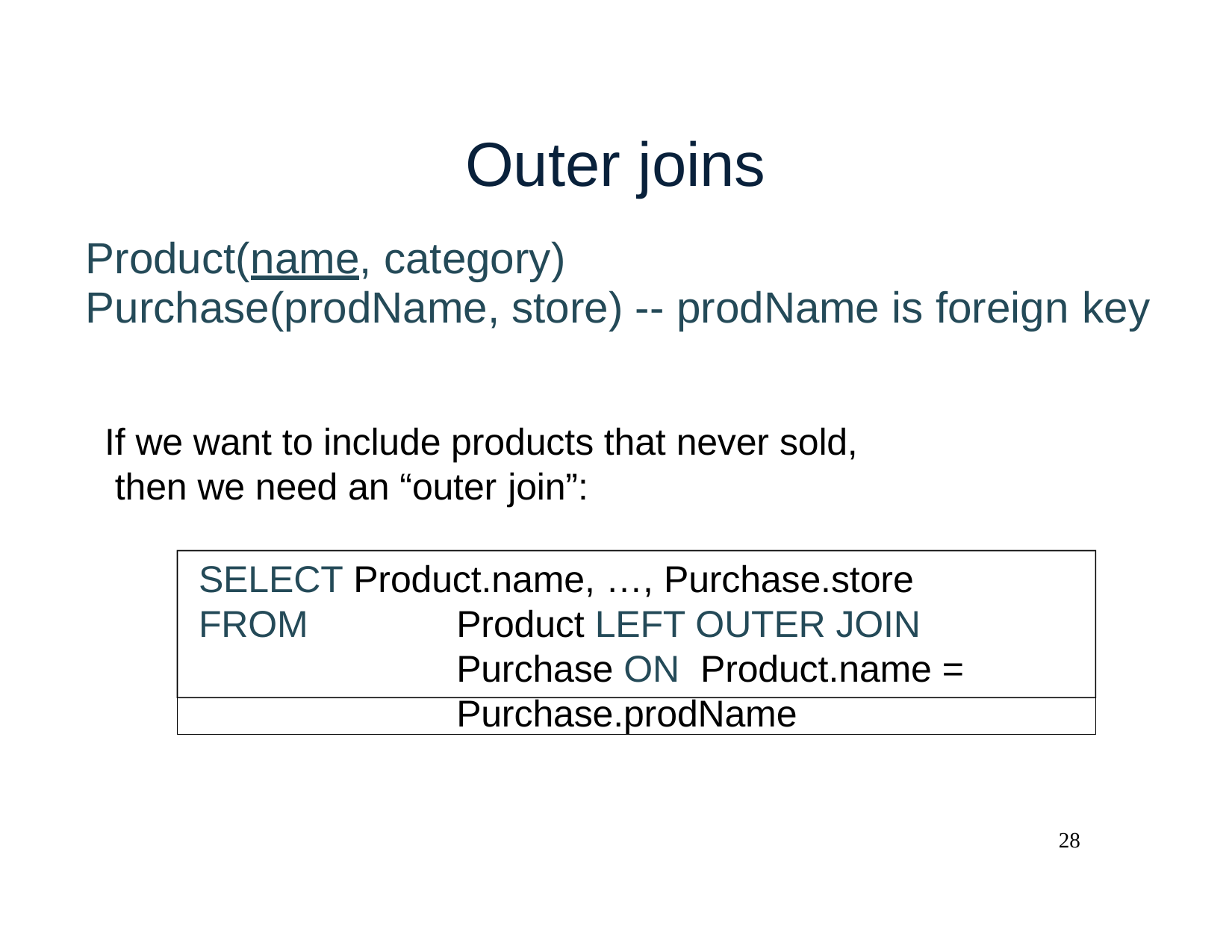

# Outer joins
Product(name, category)
Purchase(prodName, store) -- prodName is foreign key

If we want to include products that never sold,  then we need an “outer join”:

SELECT Product.name, …, Purchase.store
FROM	Product LEFT OUTER JOIN Purchase ON  Product.name = Purchase.prodName
28